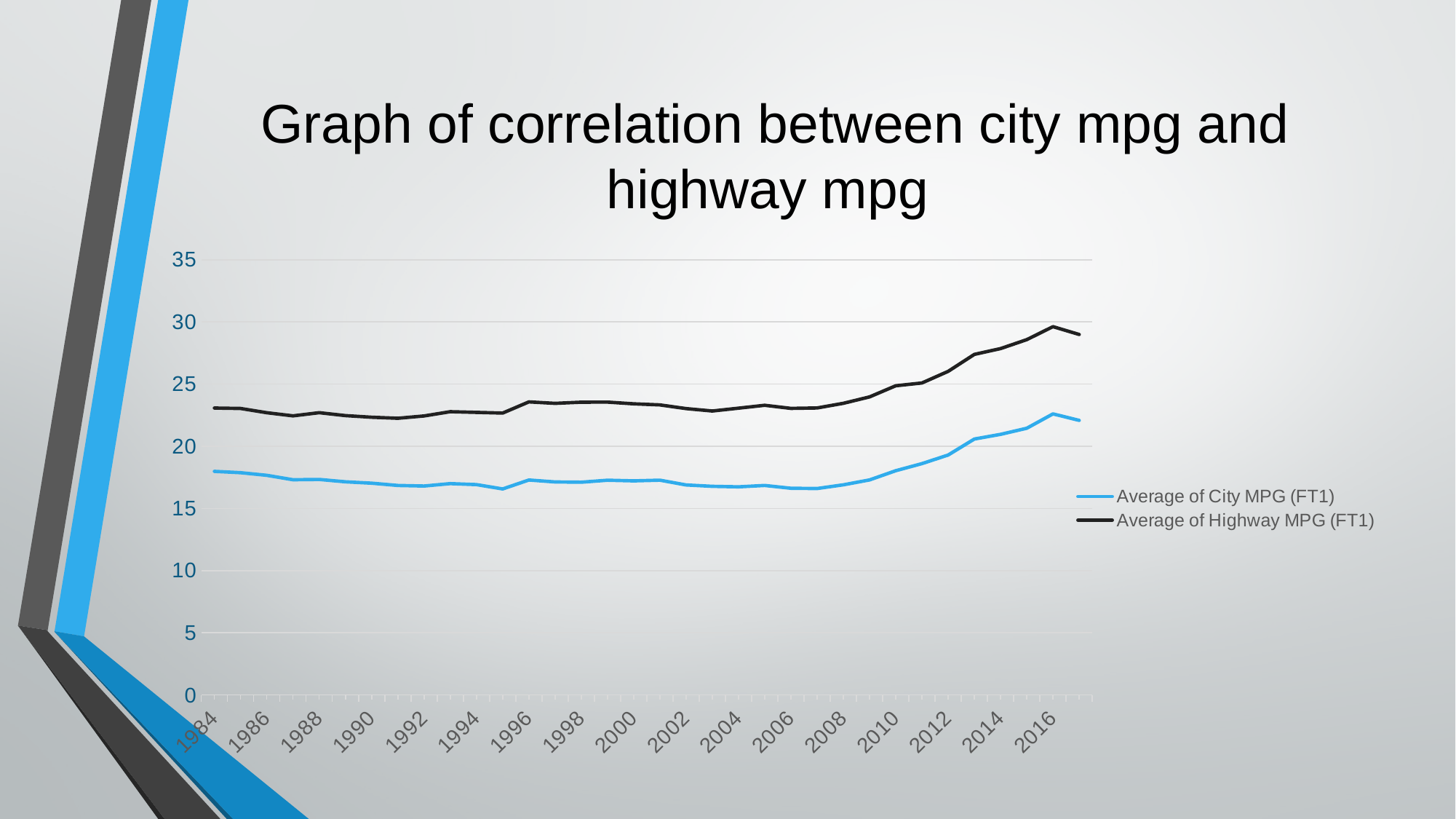

# Graph of correlation between city mpg and highway mpg

### Chart

| Category | Average of City MPG (FT1) | Average of Highway MPG (FT1) |
|---|---|---|
| 1984 | 17.982688391038696 | 23.075356415478616 |
| 1985 | 17.87830687830688 | 23.04232804232804 |
| 1986 | 17.665289256198346 | 22.699173553719007 |
| 1987 | 17.310344827586206 | 22.445068163592623 |
| 1988 | 17.333628318584072 | 22.702654867256637 |
| 1989 | 17.143972246313965 | 22.465741543798785 |
| 1990 | 17.03339517625232 | 22.337662337662337 |
| 1991 | 16.848939929328623 | 22.253533568904594 |
| 1992 | 16.805530776092773 | 22.43978590544157 |
| 1993 | 16.998170173833486 | 22.7804208600183 |
| 1994 | 16.918533604887983 | 22.725050916496944 |
| 1995 | 16.569803516028955 | 22.671147880041364 |
| 1996 | 17.289780077619664 | 23.56921086675291 |
| 1997 | 17.135170603674542 | 23.451443569553806 |
| 1998 | 17.113300492610836 | 23.54679802955665 |
| 1999 | 17.272300469483568 | 23.552816901408452 |
| 2000 | 17.22142857142857 | 23.414285714285715 |
| 2001 | 17.275521405049396 | 23.32821075740944 |
| 2002 | 16.893333333333334 | 23.03076923076923 |
| 2003 | 16.78065134099617 | 22.836206896551722 |
| 2004 | 16.740641711229948 | 23.06417112299465 |
| 2005 | 16.851629502572898 | 23.297598627787306 |
| 2006 | 16.6268115942029 | 23.04891304347826 |
| 2007 | 16.605683836589698 | 23.08348134991119 |
| 2008 | 16.900589721988204 | 23.455770850884583 |
| 2009 | 17.29541595925297 | 23.970288624787777 |
| 2010 | 18.03727272727273 | 24.867272727272727 |
| 2011 | 18.6057091882248 | 25.09099018733274 |
| 2012 | 19.296847635726795 | 26.02276707530648 |
| 2013 | 20.583404619332764 | 27.39093242087254 |
| 2014 | 20.96176226101413 | 27.857024106400665 |
| 2015 | 21.451968503937007 | 28.5755905511811 |
| 2016 | 22.604 | 29.6192 |
| 2017 | 22.083061889250814 | 28.99185667752443 |